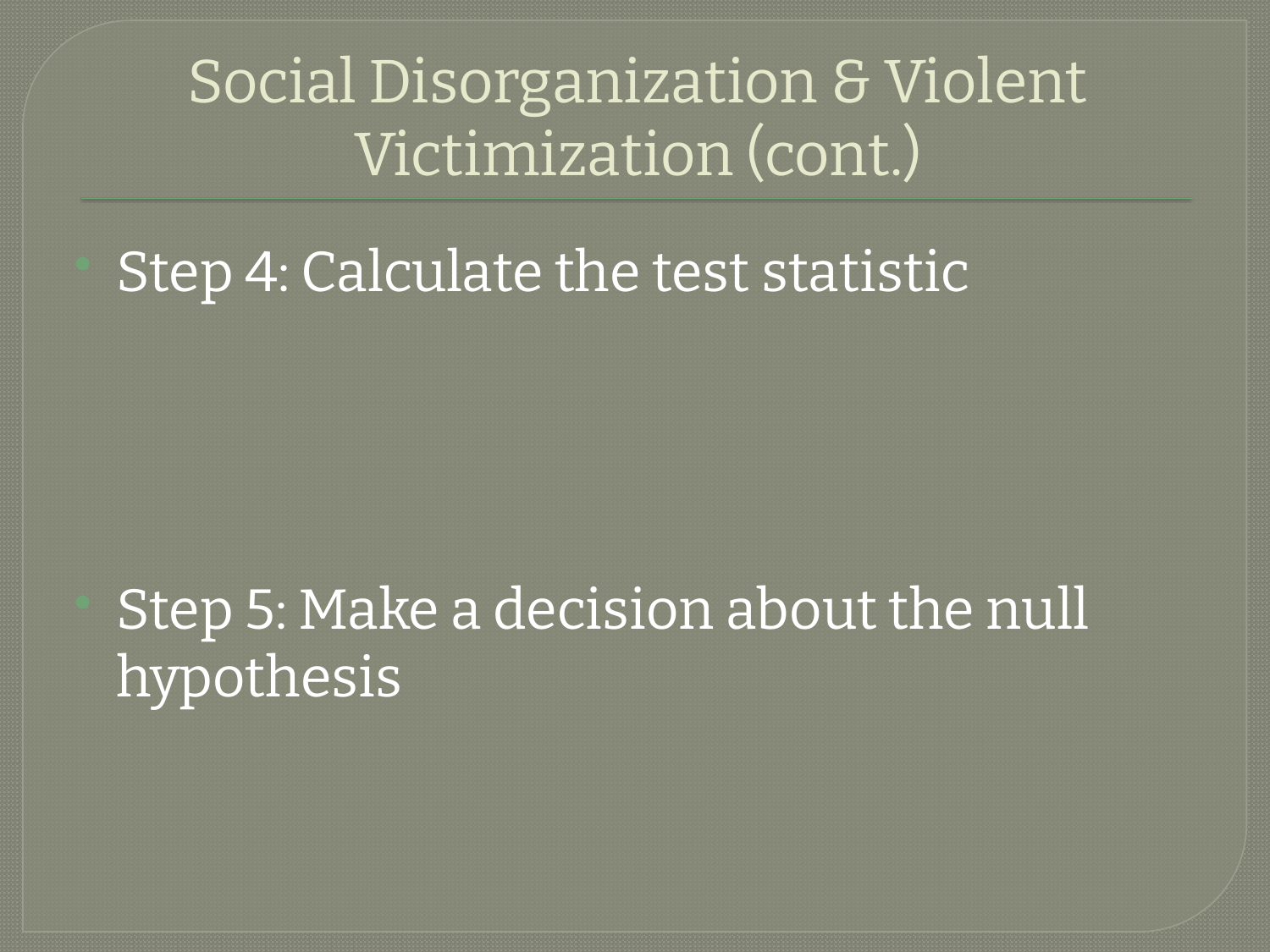

# Social Disorganization & Violent Victimization (cont.)
Step 4: Calculate the test statistic

Step 5: Make a decision about the null hypothesis